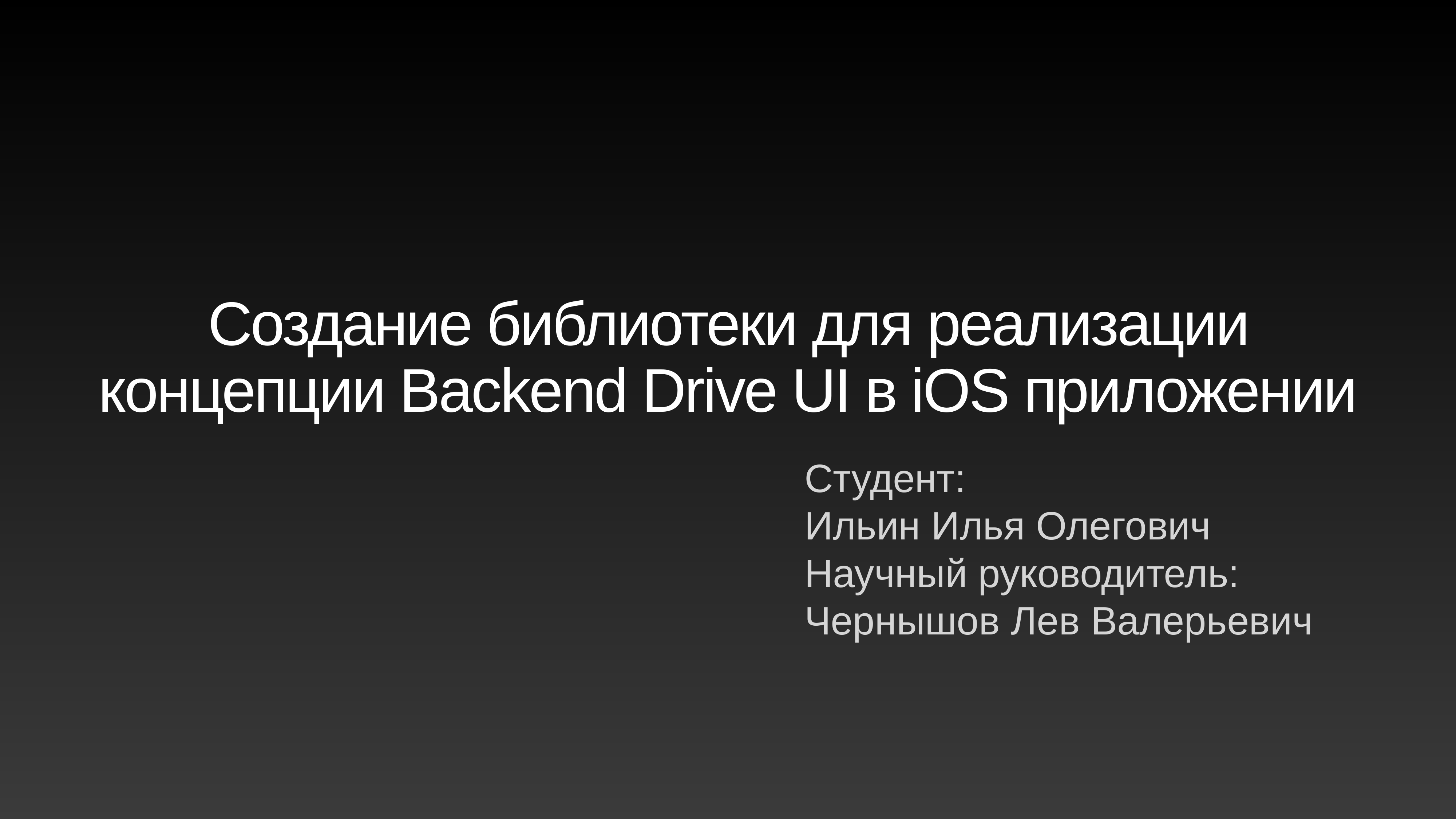

# Создание библиотеки для реализации концепции Backend Drive UI в iOS приложении
Студент:
Ильин Илья Олегович
Научный руководитель: Чернышов Лев Валерьевич